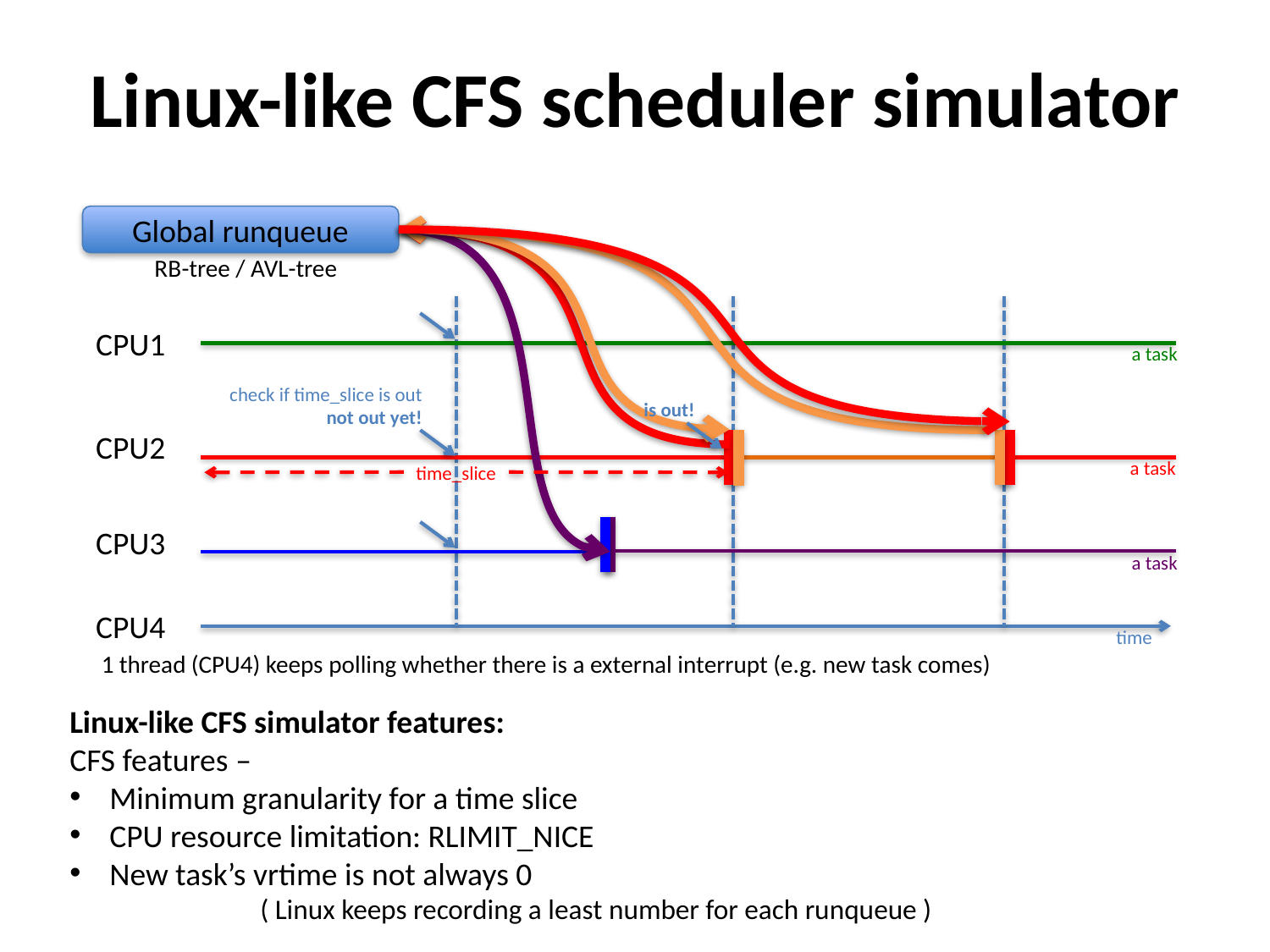

Linux-like CFS scheduler simulator
Global runqueue
RB-tree / AVL-tree
CPU1
a task
check if time_slice is out
not out yet!
is out!
CPU2
a task
time_slice
CPU3
a task
CPU4
time
1 thread (CPU4) keeps polling whether there is a external interrupt (e.g. new task comes)
Linux-like CFS simulator features:
CFS features –
Minimum granularity for a time slice
CPU resource limitation: RLIMIT_NICE
New task’s vrtime is not always 0
	( Linux keeps recording a least number for each runqueue )